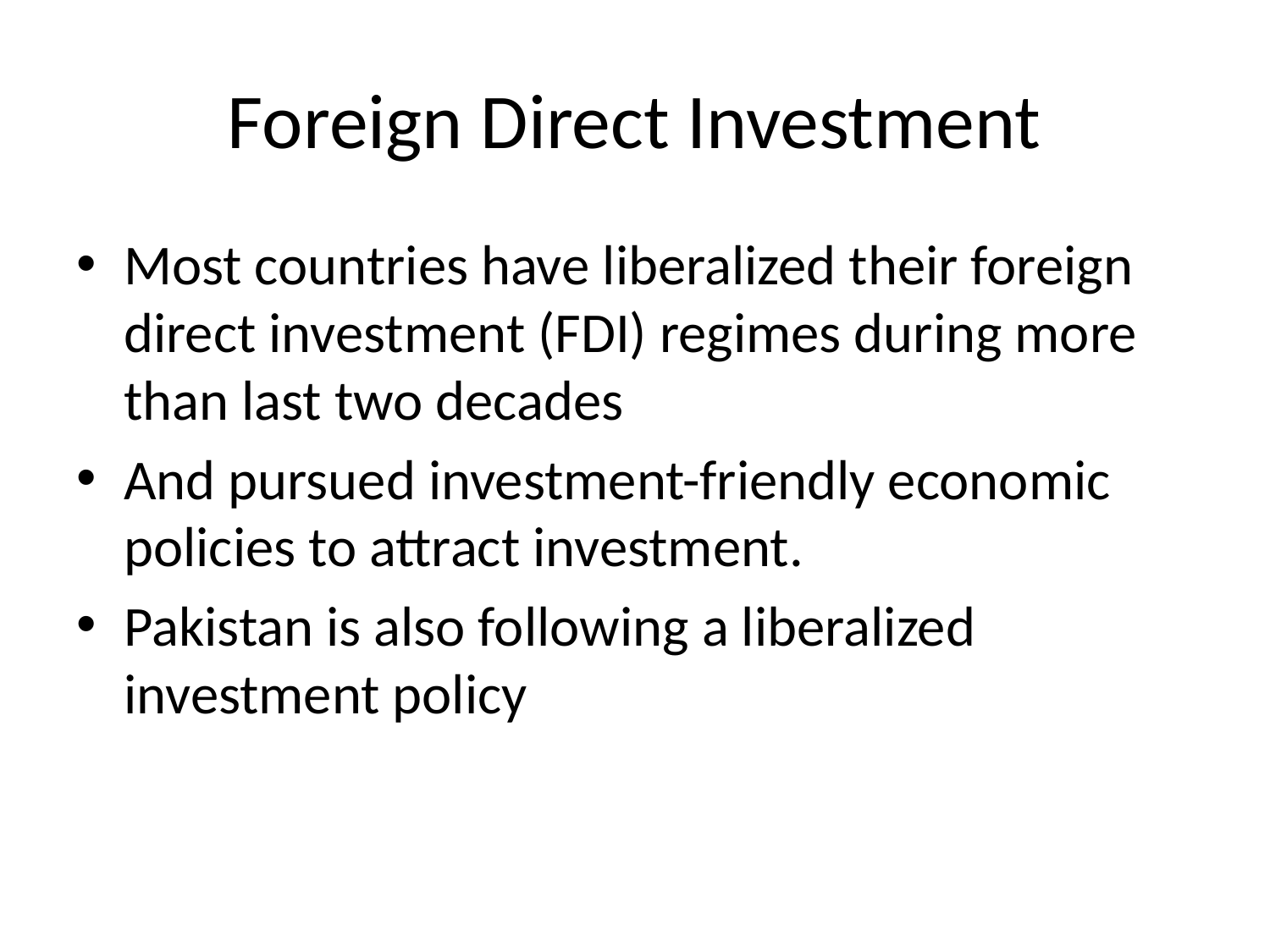

# Foreign Direct Investment
Most countries have liberalized their foreign direct investment (FDI) regimes during more than last two decades
And pursued investment-friendly economic policies to attract investment.
Pakistan is also following a liberalized investment policy